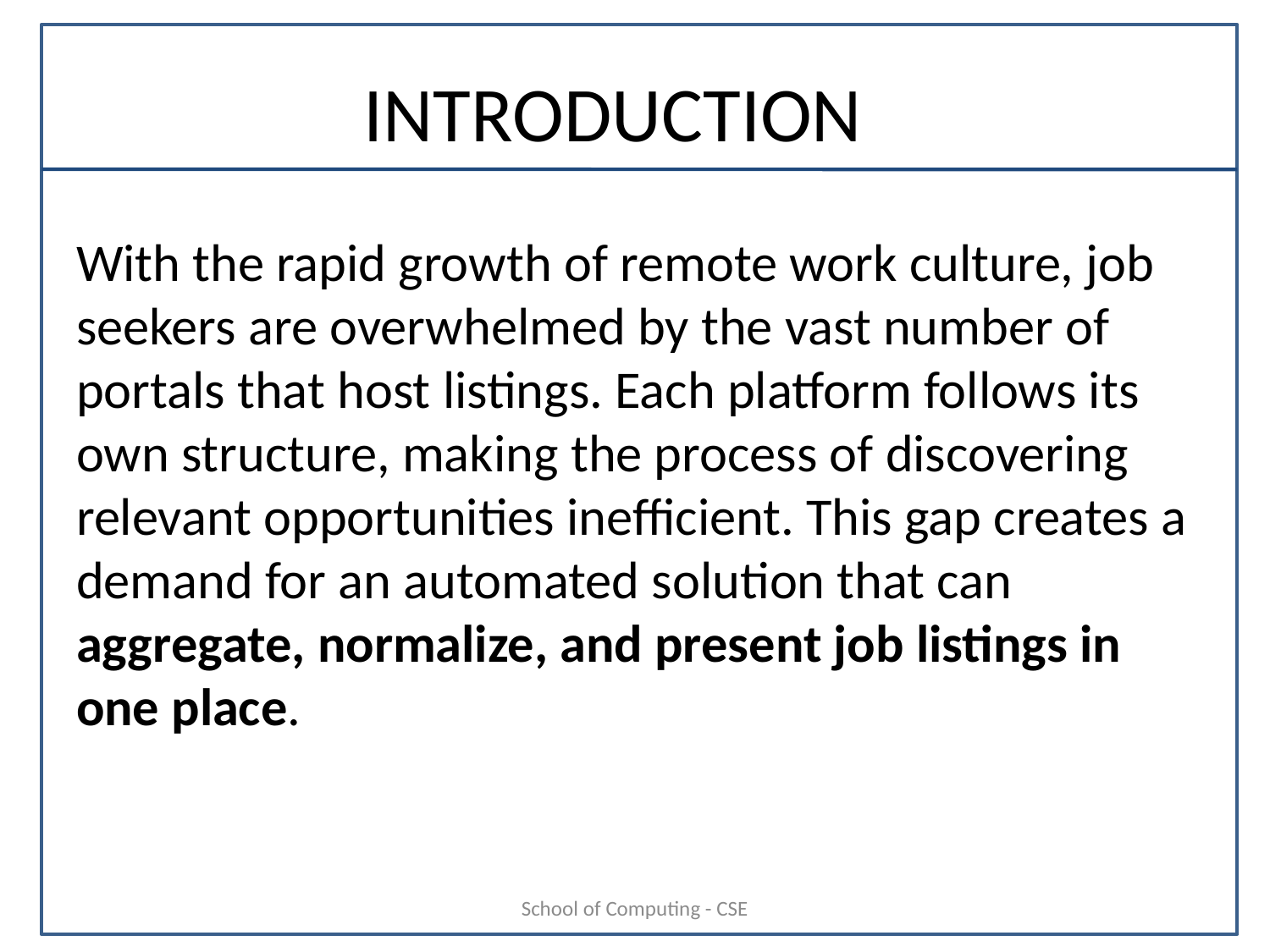

# INTRODUCTION
With the rapid growth of remote work culture, job seekers are overwhelmed by the vast number of portals that host listings. Each platform follows its own structure, making the process of discovering relevant opportunities inefficient. This gap creates a demand for an automated solution that can aggregate, normalize, and present job listings in one place.

School of Computing - CSE
5